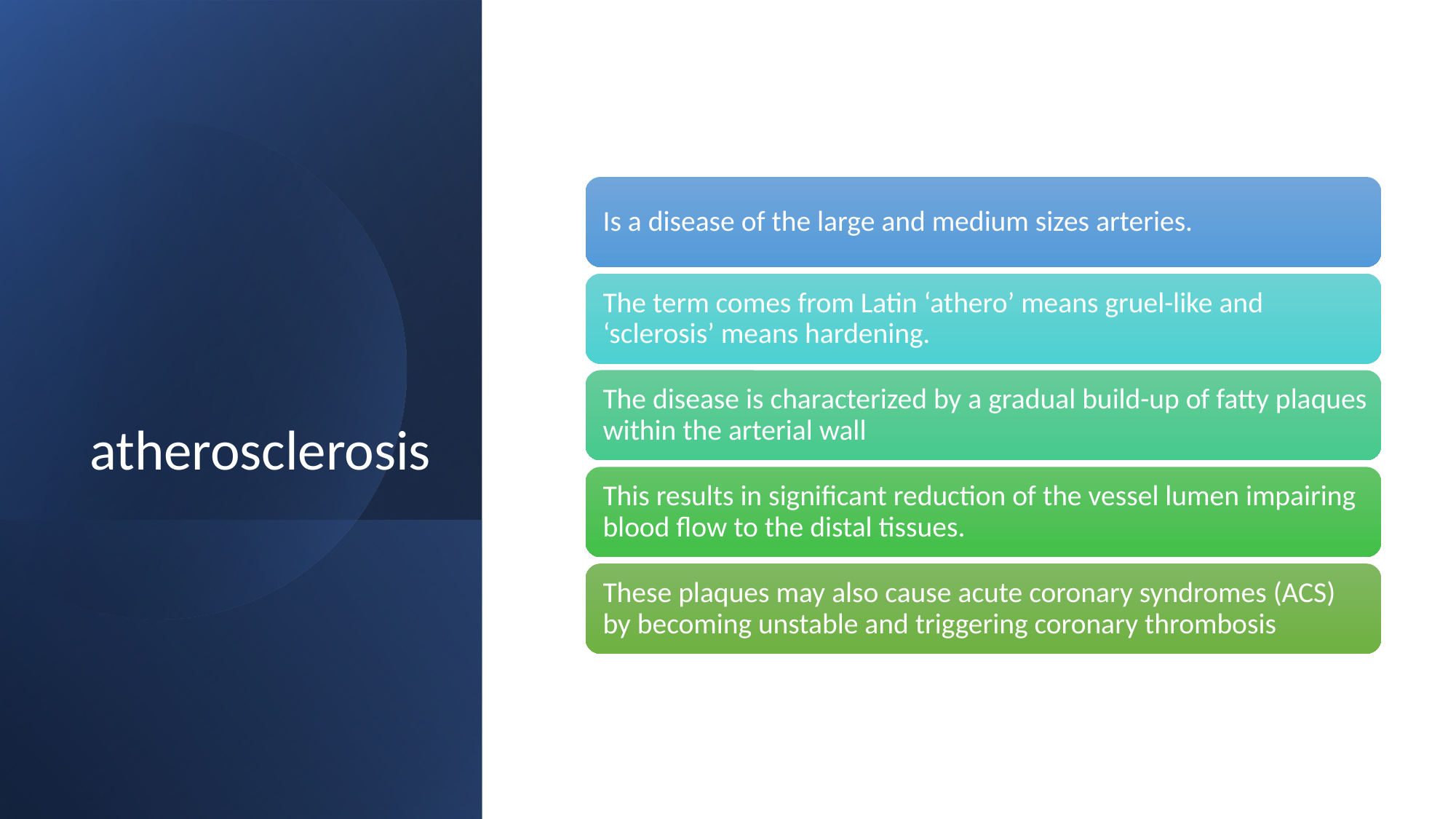

Is a disease of the large and medium sizes arteries.
The term comes from Latin ‘athero’ means gruel-like and ‘sclerosis’ means hardening.
The disease is characterized by a gradual build-up of fatty plaques within the arterial wall
This results in significant reduction of the vessel lumen impairing blood flow to the distal tissues.
These plaques may also cause acute coronary syndromes (ACS)  by becoming unstable and triggering coronary thrombosis

# atherosclerosis